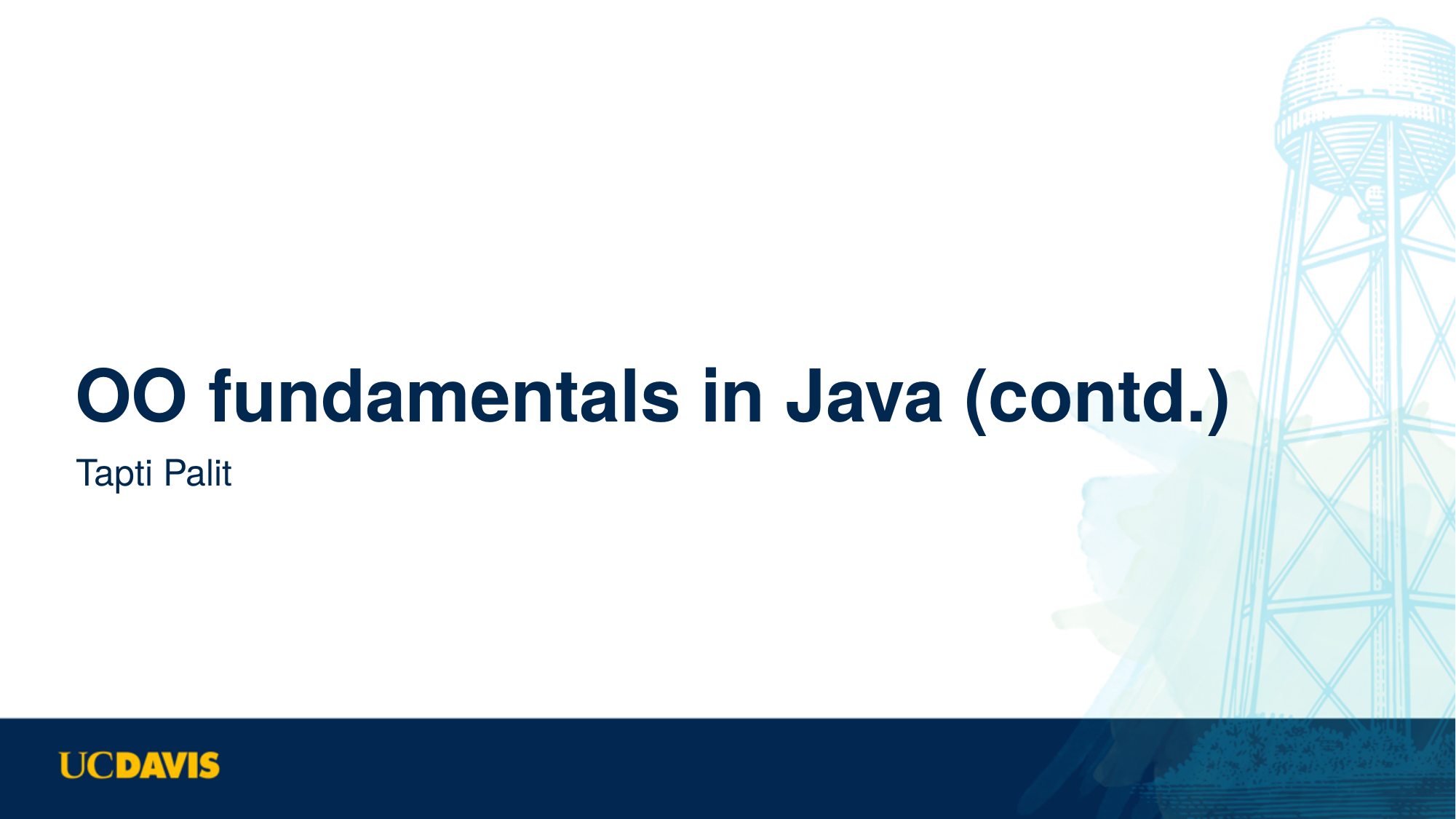

OO fundamentals in Java (contd.)
Tapti Palit